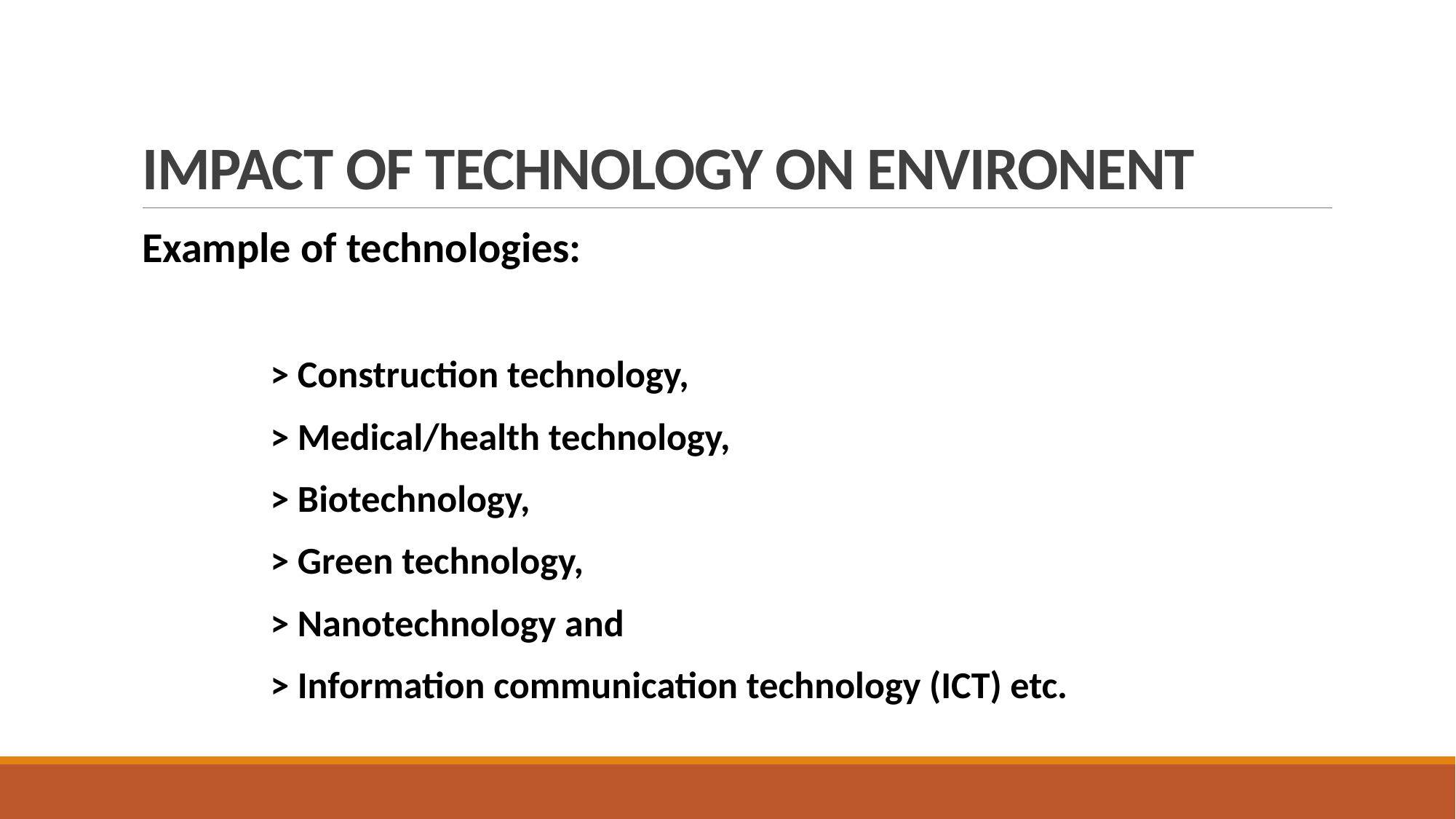

# IMPACT OF TECHNOLOGY ON ENVIRONENT
Example of technologies:

> Construction technology,
> Medical/health technology,
> Biotechnology,
> Green technology,
> Nanotechnology and
> Information communication technology (ICT) etc.